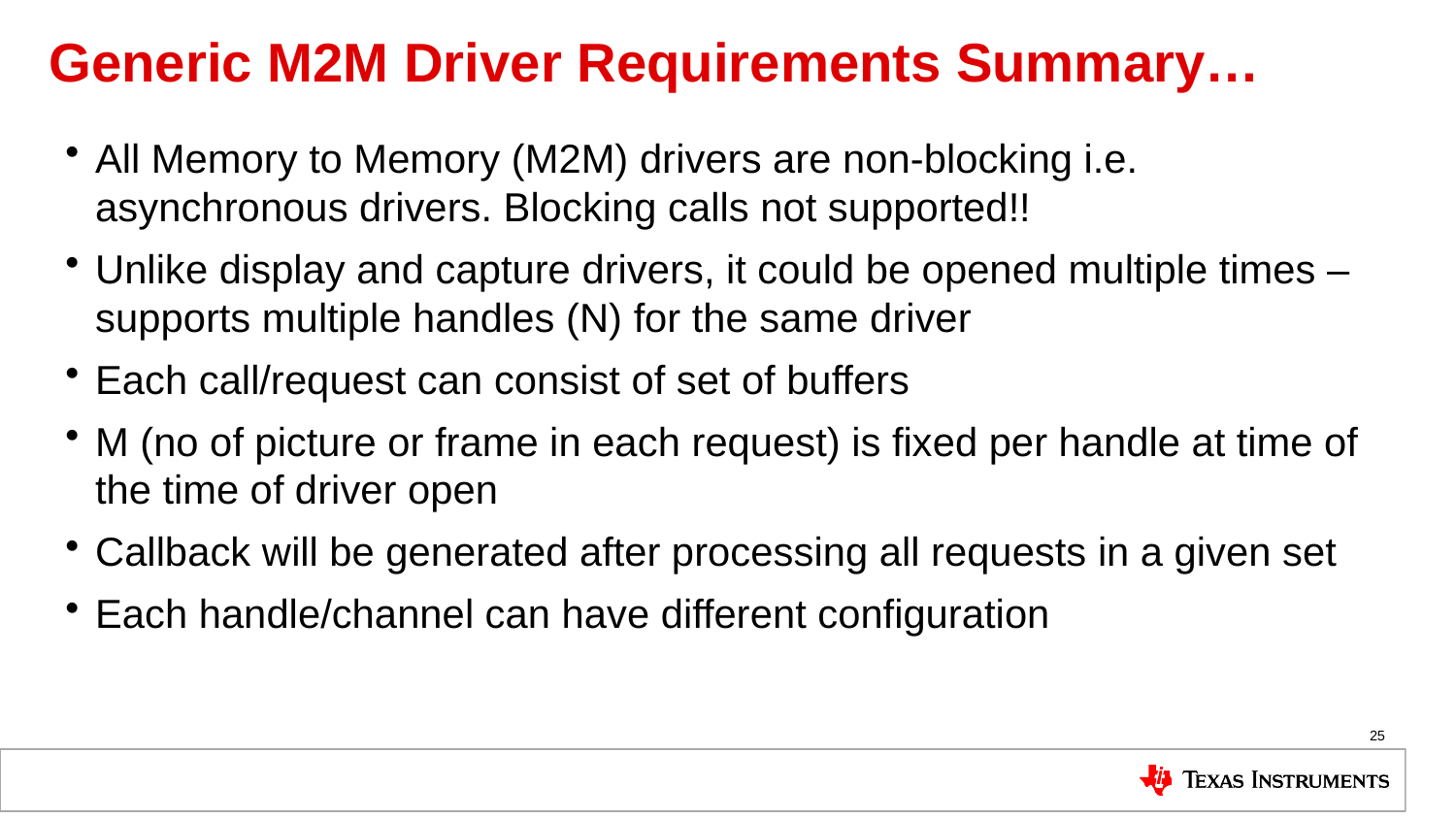

# Generic M2M Driver Requirements Summary…
All Memory to Memory (M2M) drivers are non-blocking i.e. asynchronous drivers. Blocking calls not supported!!
Unlike display and capture drivers, it could be opened multiple times – supports multiple handles (N) for the same driver
Each call/request can consist of set of buffers
M (no of picture or frame in each request) is fixed per handle at time of the time of driver open
Callback will be generated after processing all requests in a given set
Each handle/channel can have different configuration
25